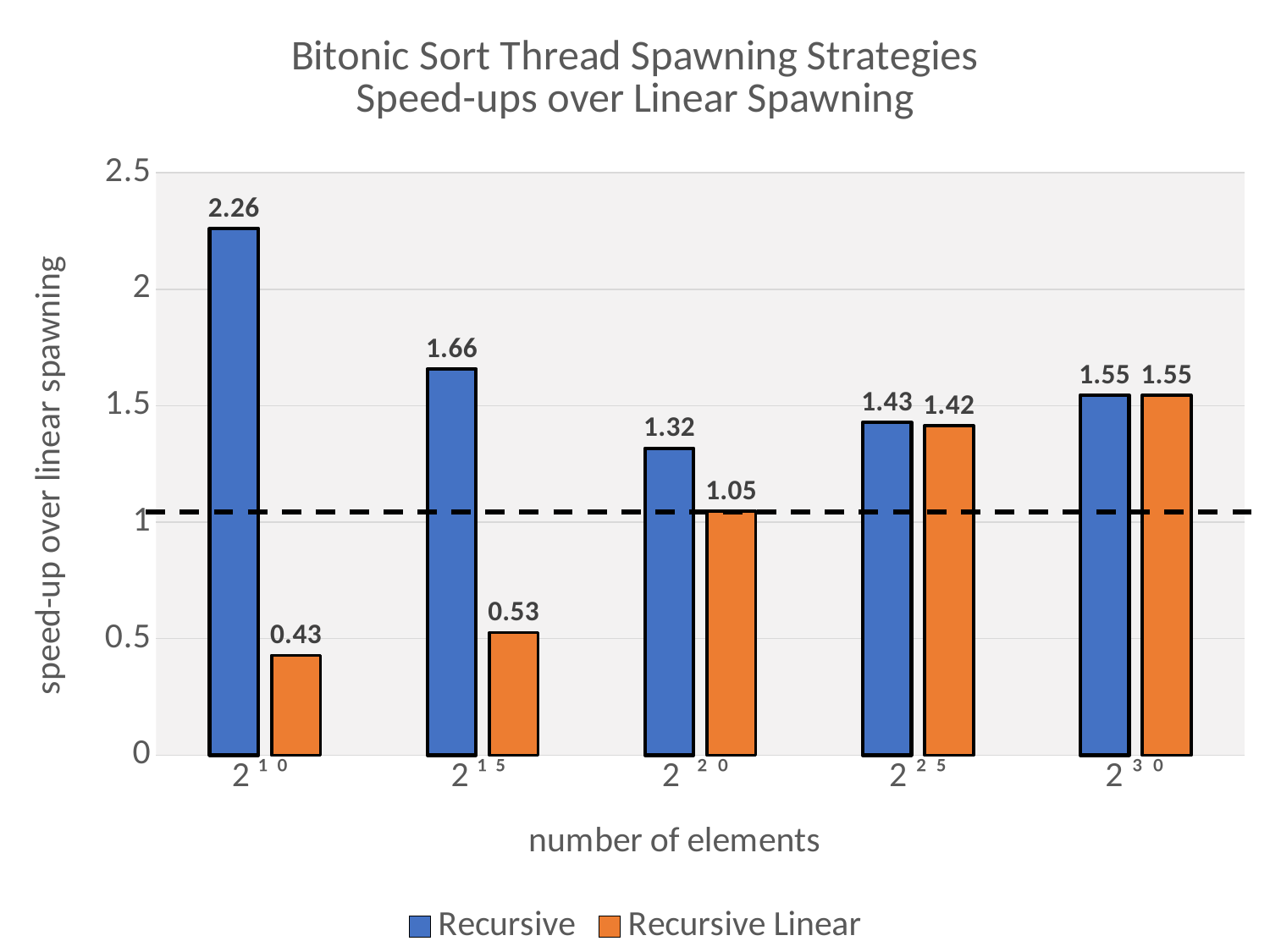

### Chart: Bitonic Sort Thread Spawning Strategies
Speed-ups over Linear Spawning

| Category | Recursive | Recursive Linear |
|---|---|---|
| 2 ¹ ⁰  | 2.260610631834565 | 0.42863893853446766 |
| 2 ¹ ⁵  | 1.6574594372209424 | 0.5265176022738528 |
| 2  ² ⁰  | 1.3179104664599217 | 1.048069972638447 |
| 2 ² ⁵ | 1.4288705174460428 | 1.4151623360073768 |
| 2 ³ ⁰ | 1.54605168573041 | 1.5454284650353656 |